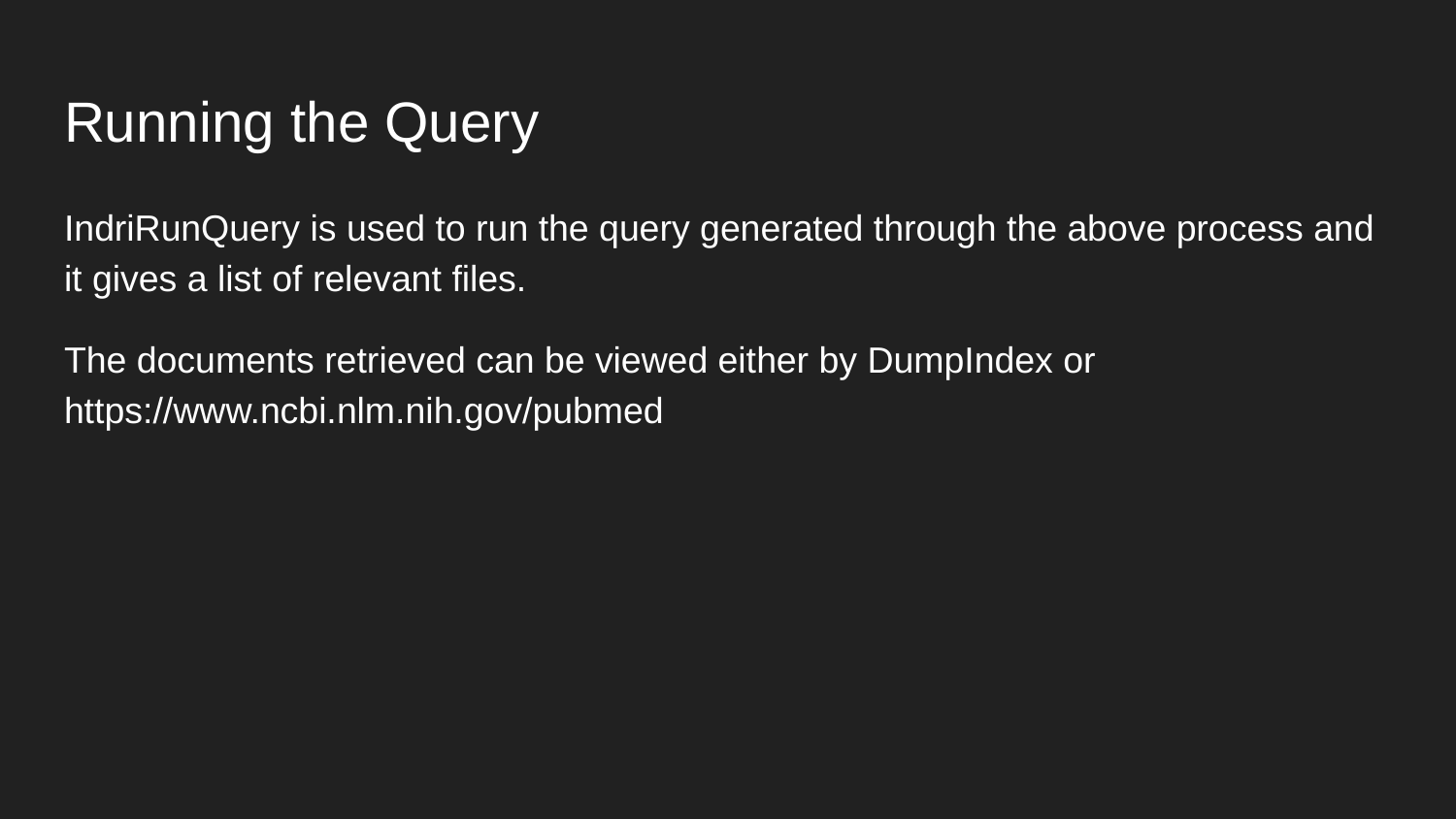

# Running the Query
IndriRunQuery is used to run the query generated through the above process and it gives a list of relevant files.
The documents retrieved can be viewed either by DumpIndex or https://www.ncbi.nlm.nih.gov/pubmed